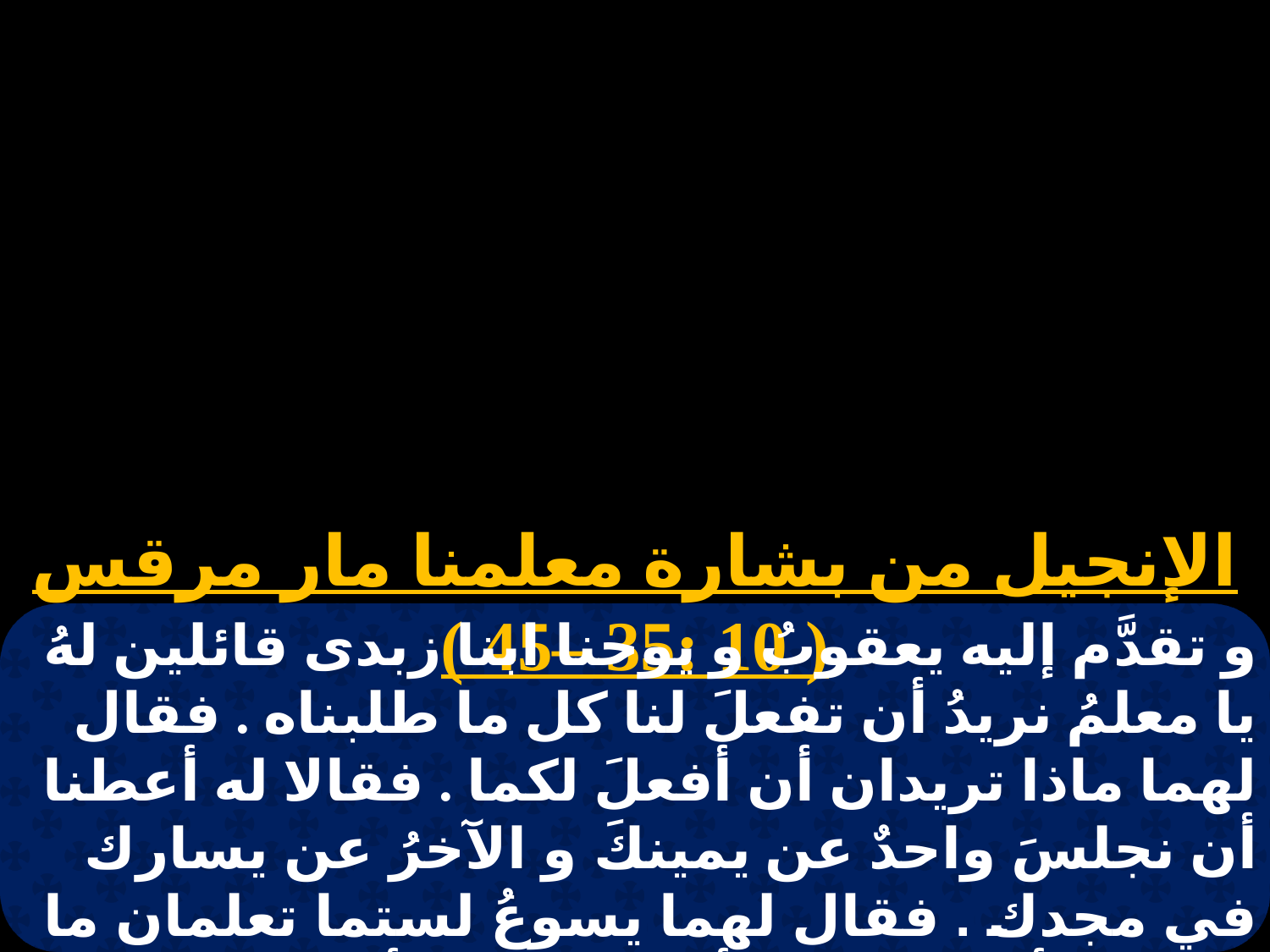

# الإنجيل من بشارة معلمنا مار مرقس ( 10 :35 –45 )
و تقدَّم إليه يعقوبُ و يوحنا ابنا زبدى قائلين لهُ يا معلمُ نريدُ أن تفعلَ لنا كل ما طلبناه . فقال لهما ماذا تريدان أن أفعلَ لكما . فقالا له أعطنا أن نجلسَ واحدٌ عن يمينكَ و الآخرُ عن يسارك في مجدك . فقال لهما يسوعُ لستما تعلمان ما تطلبان أتستطيعان أن تشربا الكأسَ التى أشربُها أنا و أن تصطبغا بالصبغةِ التى أصطبغُ بها أنا .